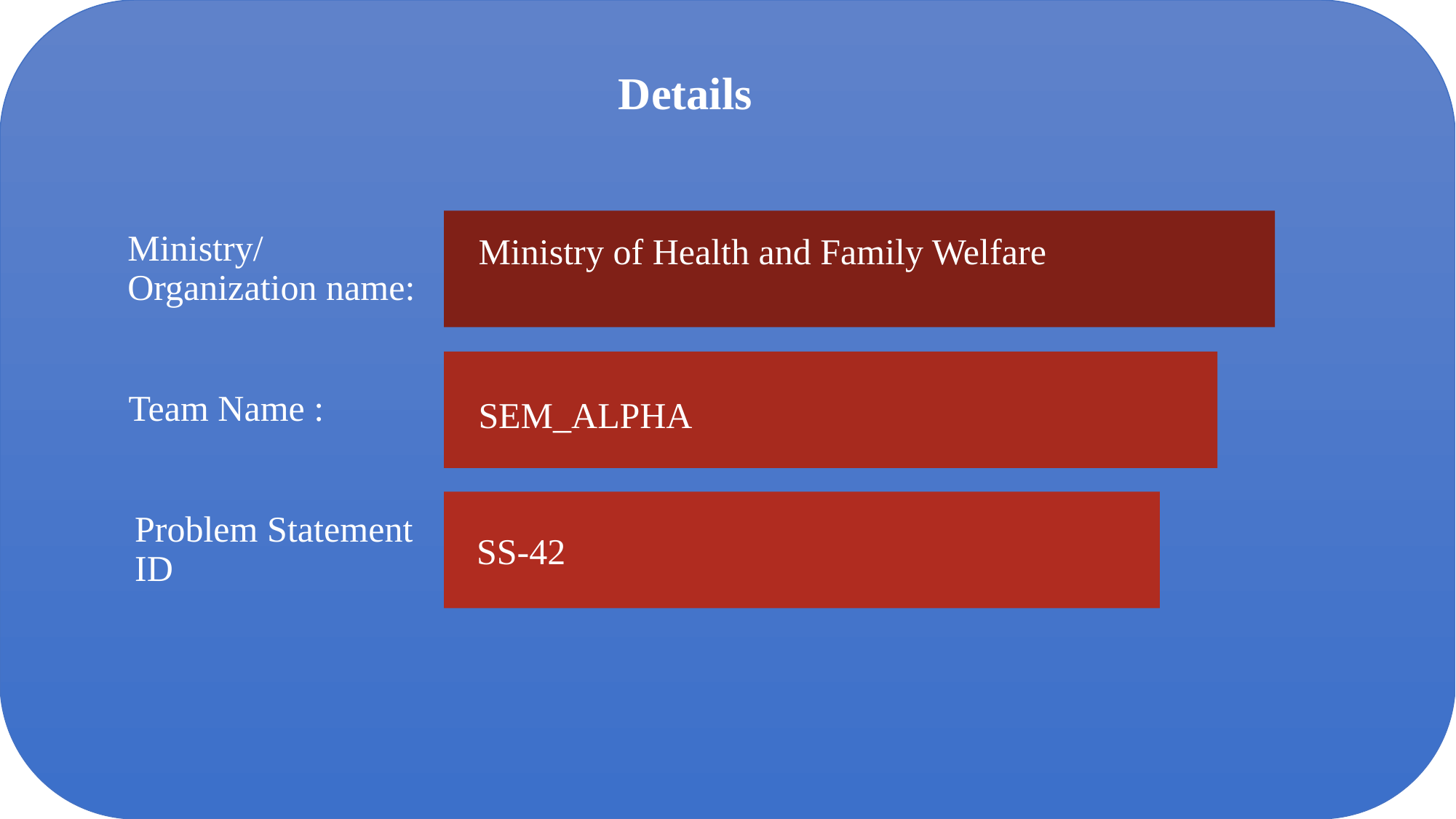

Details

Ministry/ Organization name:
Ministry of Health and Family Welfare

Team Name :
SEM_ALPHA
  SS-42
Problem Statement ID
Vinit Masrani